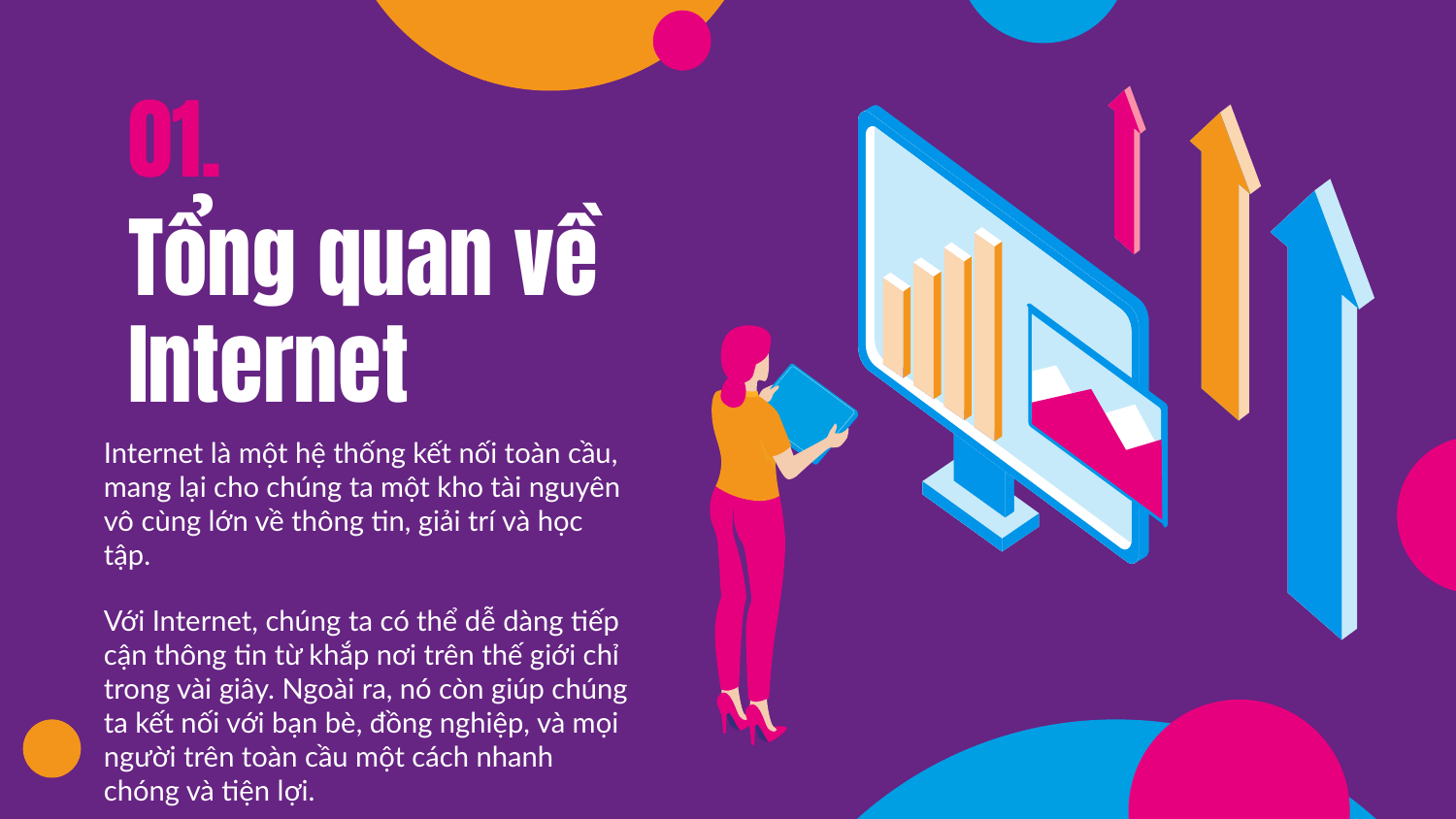

# 01.

Tổng quan về Internet

Internet là một hệ thống kết nối toàn cầu, mang lại cho chúng ta một kho tài nguyên vô cùng lớn về thông tin, giải trí và học tập.
Với Internet, chúng ta có thể dễ dàng tiếp cận thông tin từ khắp nơi trên thế giới chỉ trong vài giây. Ngoài ra, nó còn giúp chúng ta kết nối với bạn bè, đồng nghiệp, và mọi người trên toàn cầu một cách nhanh chóng và tiện lợi.